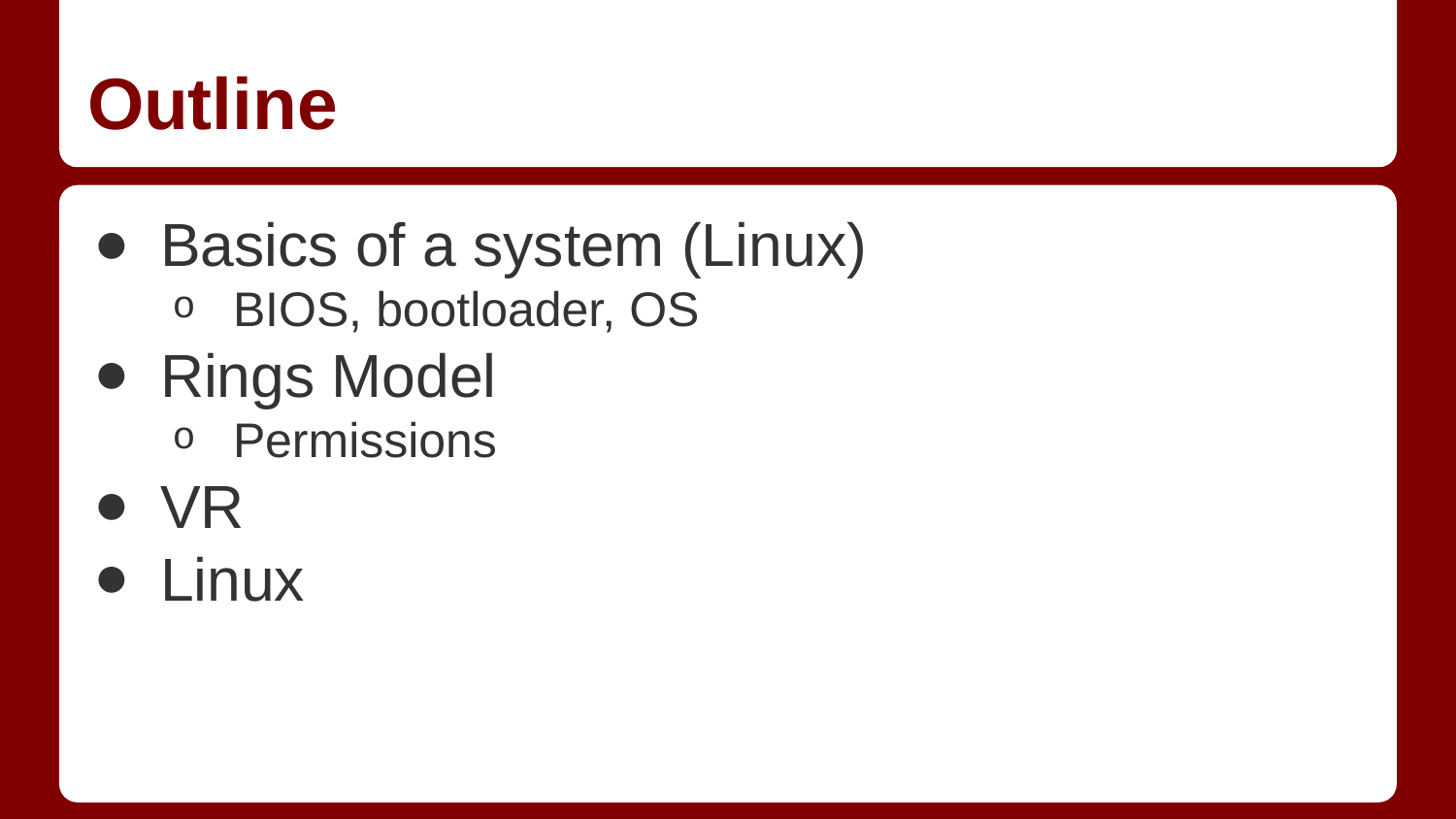

# Outline
Basics of a system (Linux)
BIOS, bootloader, OS
Rings Model
Permissions
VR
Linux